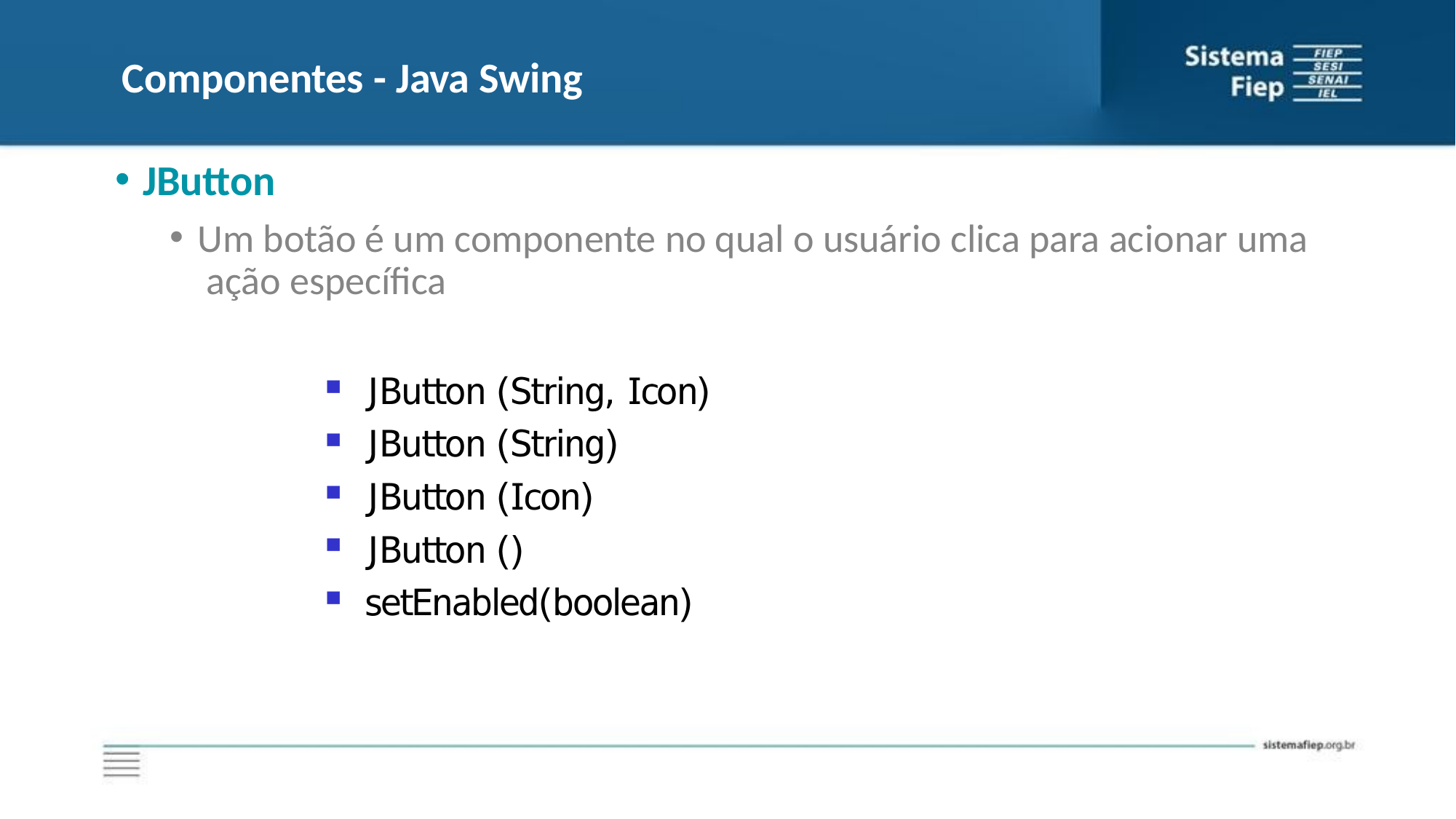

# Componentes - Java Swing
JButton
Um botão é um componente no qual o usuário clica para acionar uma  ação específica

JButton (String, Icon)
JButton (String)
JButton (Icon)
JButton ()
setEnabled(boolean)